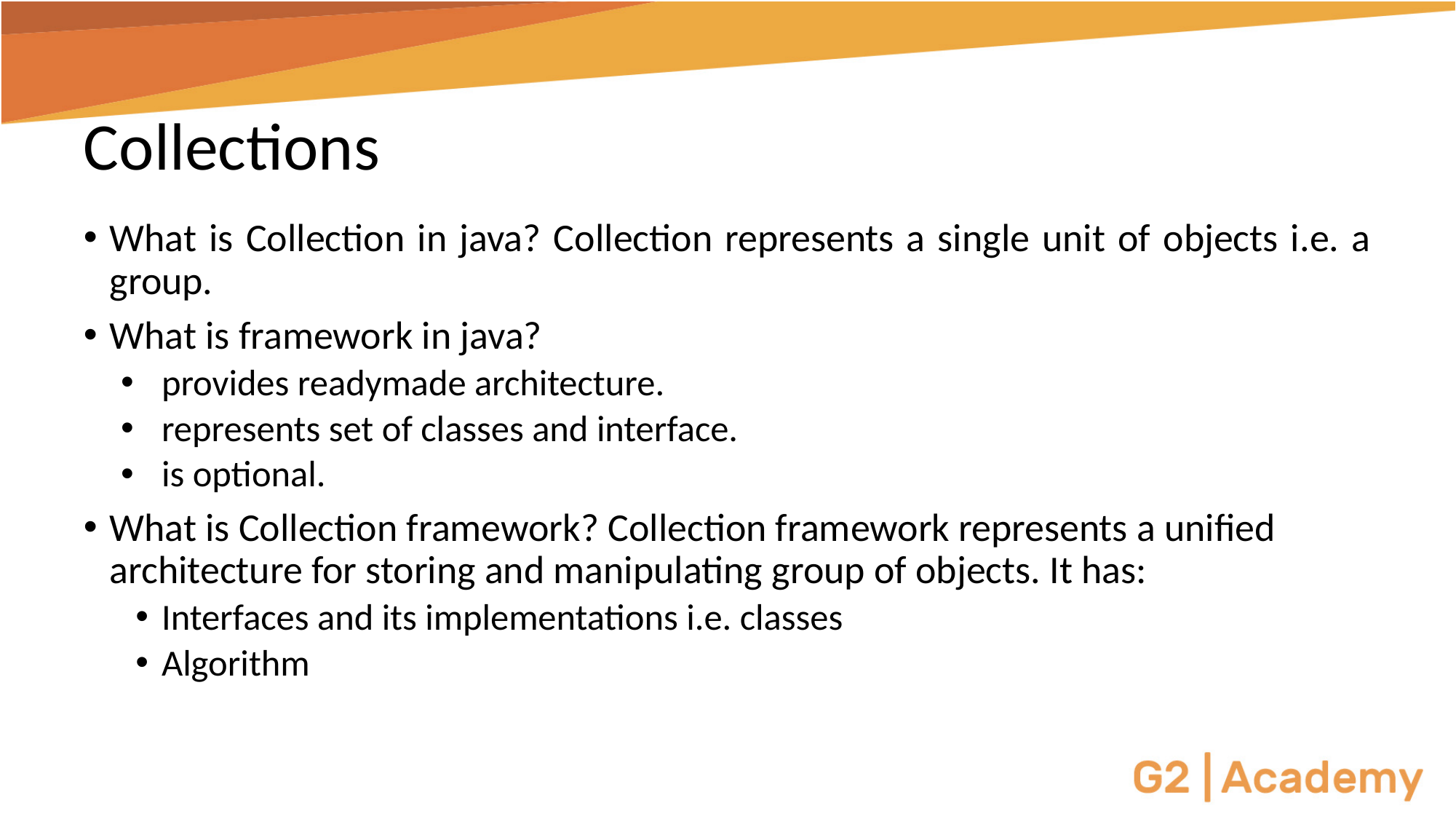

# Collections
What is Collection in java? Collection represents a single unit of objects i.e. a group.
What is framework in java?
provides readymade architecture.
represents set of classes and interface.
is optional.
What is Collection framework? Collection framework represents a unified architecture for storing and manipulating group of objects. It has:
Interfaces and its implementations i.e. classes
Algorithm